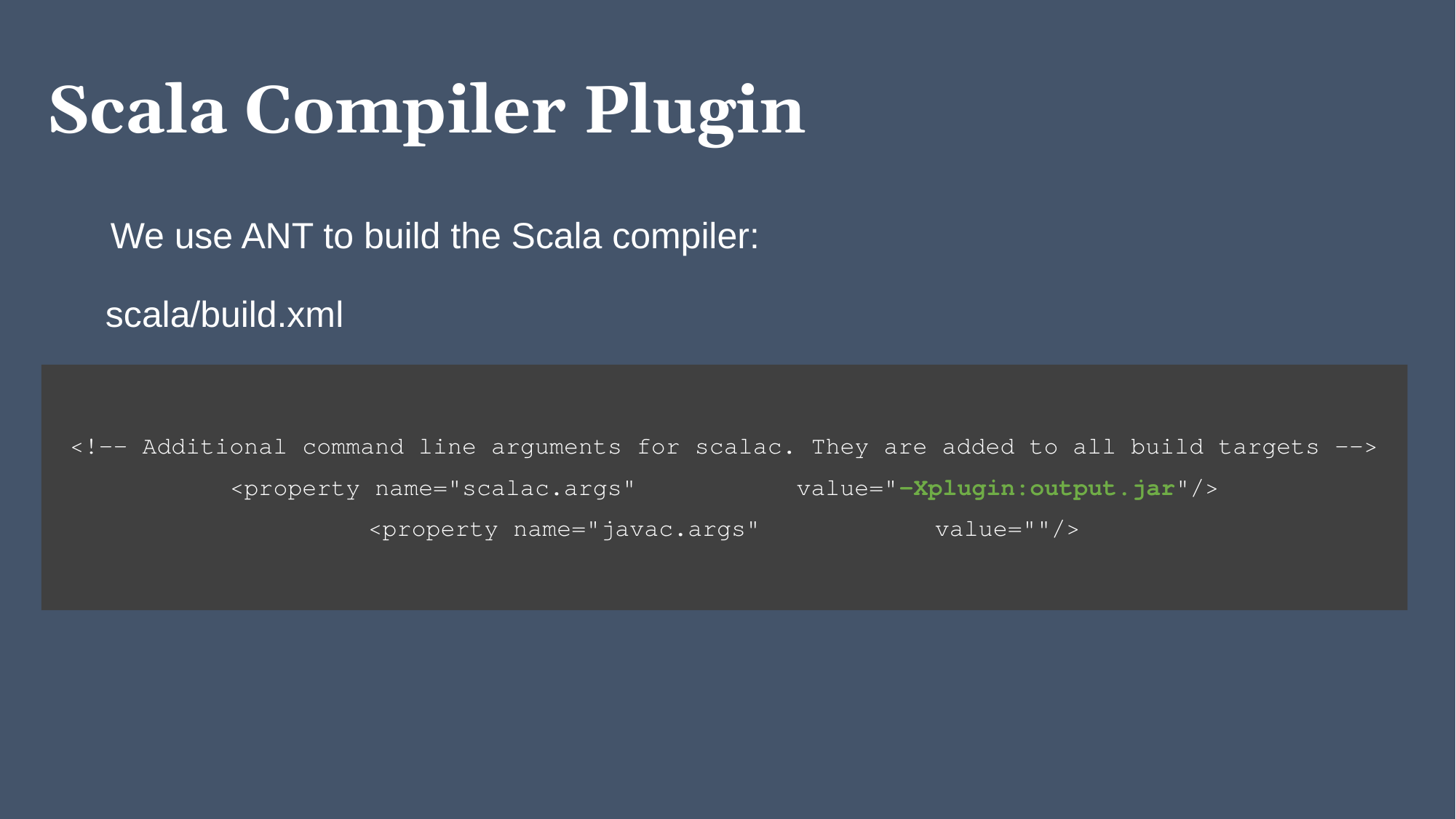

# Scala Compiler Plugin
We use ANT to build the Scala compiler:
scala/build.xml
<!-- Additional command line arguments for scalac. They are added to all build targets -->
<property name="scalac.args"           value="-Xplugin:output.jar"/>
<property name="javac.args"            value=""/>